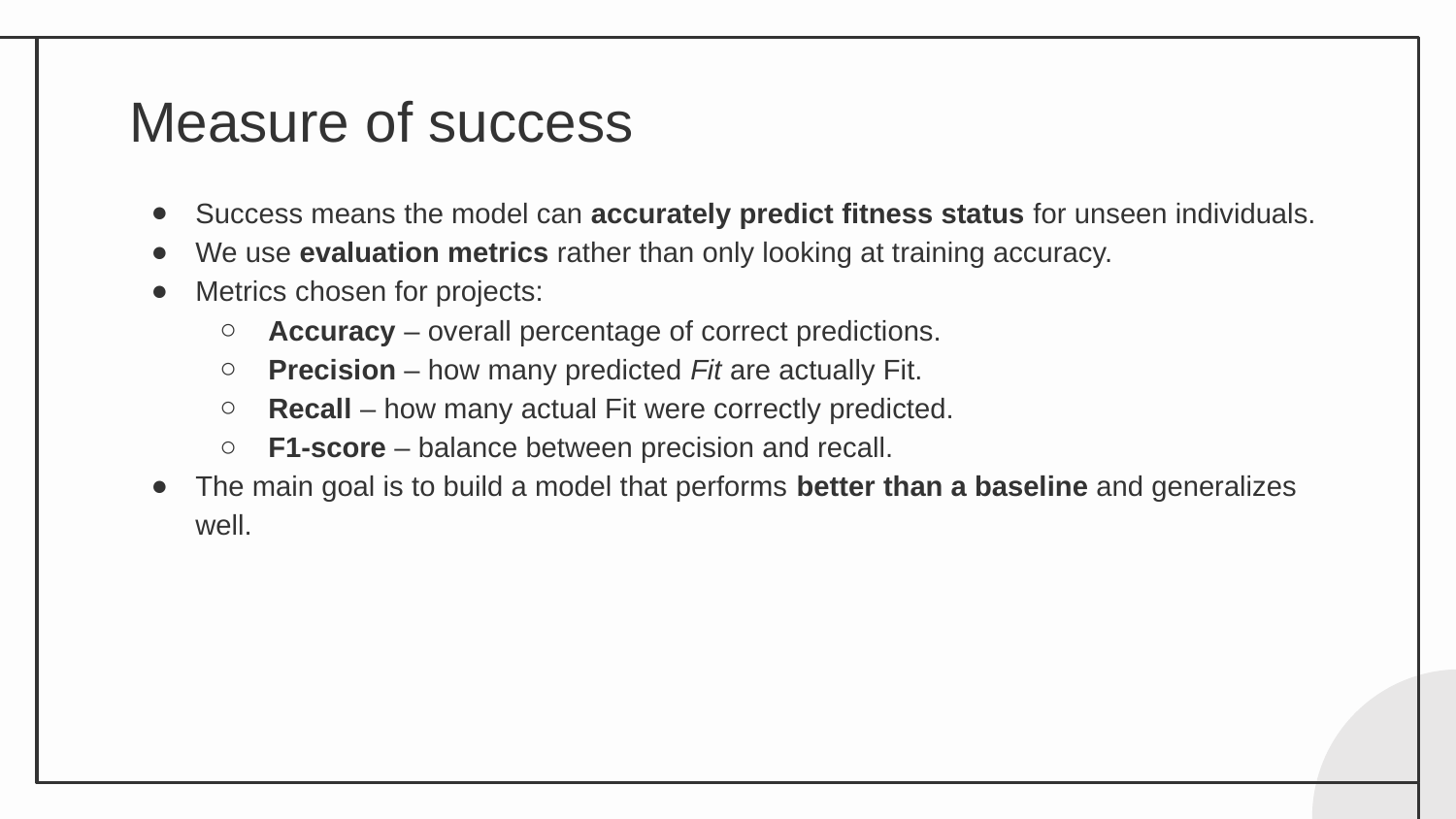

# Measure of success
Success means the model can accurately predict fitness status for unseen individuals.
We use evaluation metrics rather than only looking at training accuracy.
Metrics chosen for projects:
Accuracy – overall percentage of correct predictions.
Precision – how many predicted Fit are actually Fit.
Recall – how many actual Fit were correctly predicted.
F1-score – balance between precision and recall.
The main goal is to build a model that performs better than a baseline and generalizes well.